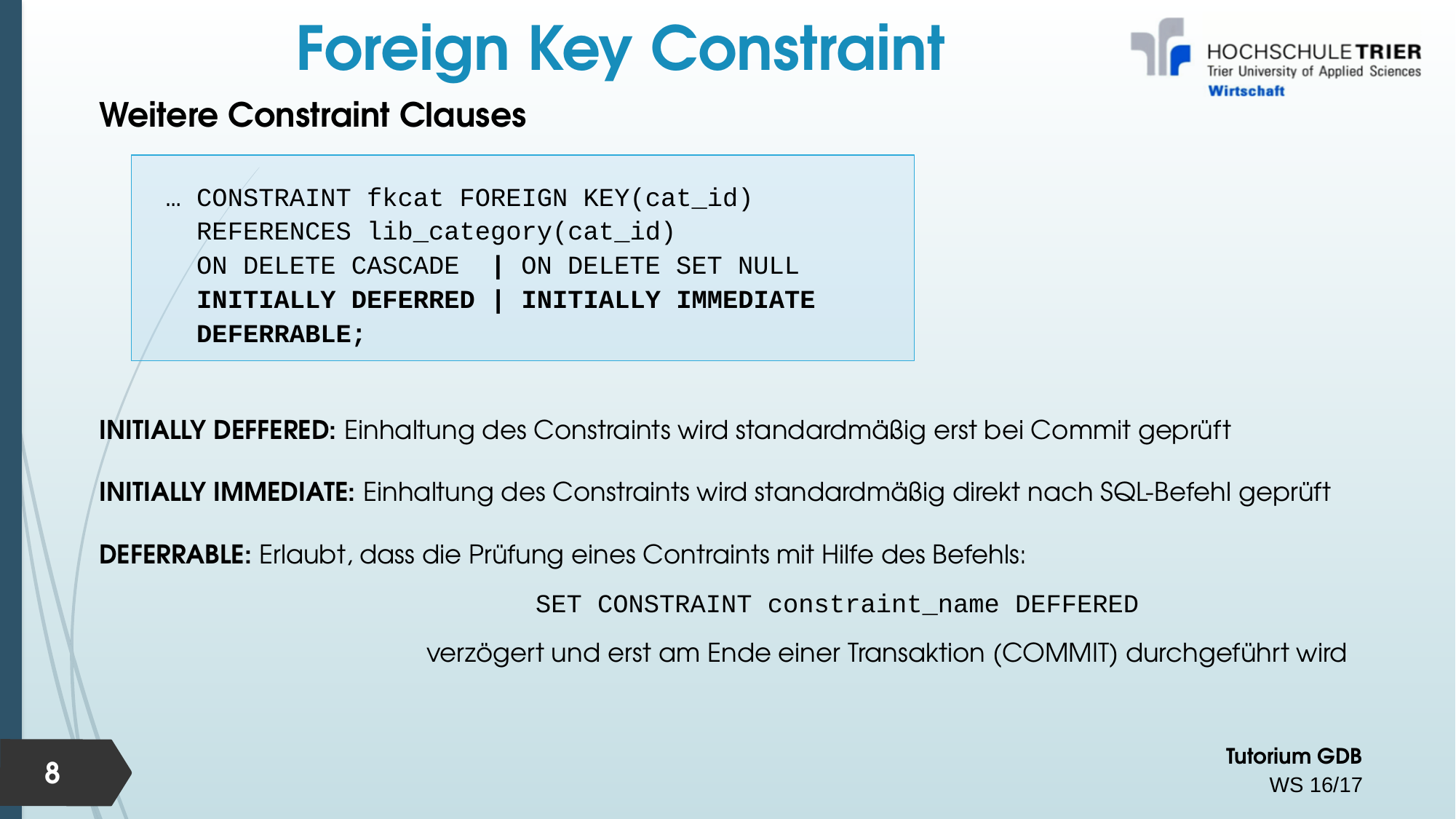

# Foreign Key Constraint
Weitere Constraint Clauses

INITIALLY DEFFERED: Einhaltung des Constraints wird standardmäßig erst bei Commit geprüft

INITIALLY IMMEDIATE: Einhaltung des Constraints wird standardmäßig direkt nach SQL-Befehl geprüft

DEFERRABLE: Erlaubt, dass die Prüfung eines Contraints mit Hilfe des Befehls:
				SET CONSTRAINT constraint_name DEFFERED

		  	verzögert und erst am Ende einer Transaktion (COMMIT) durchgeführt wird
… CONSTRAINT fkcat FOREIGN KEY(cat_id)
  REFERENCES lib_category(cat_id)
  ON DELETE CASCADE  | ON DELETE SET NULL
  INITIALLY DEFERRED | INITIALLY IMMEDIATE
  DEFERRABLE;